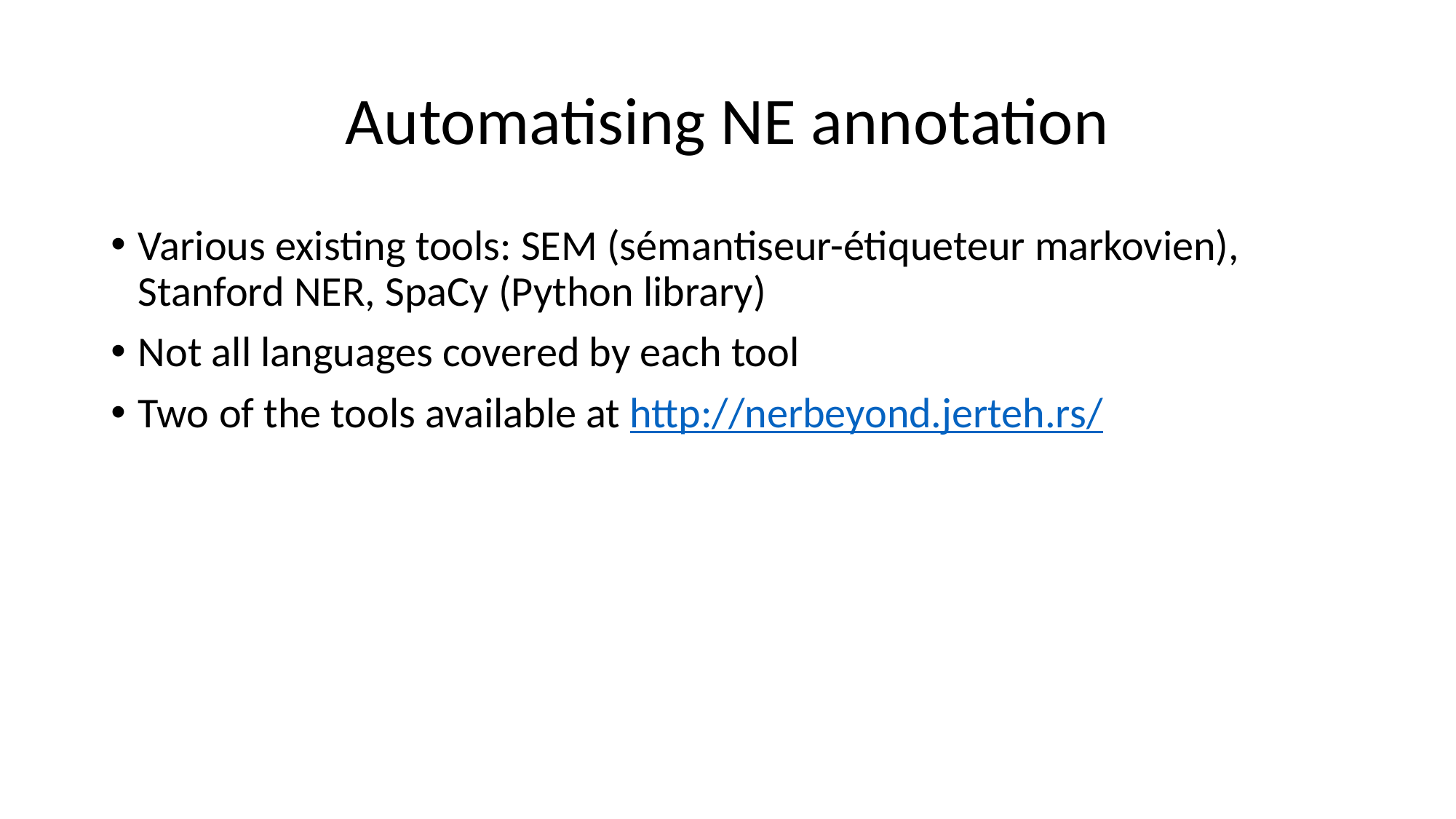

# Automatising NE annotation
Various existing tools: SEM (sémantiseur-étiqueteur markovien), Stanford NER, SpaCy (Python library)
Not all languages covered by each tool
Two of the tools available at http://nerbeyond.jerteh.rs/